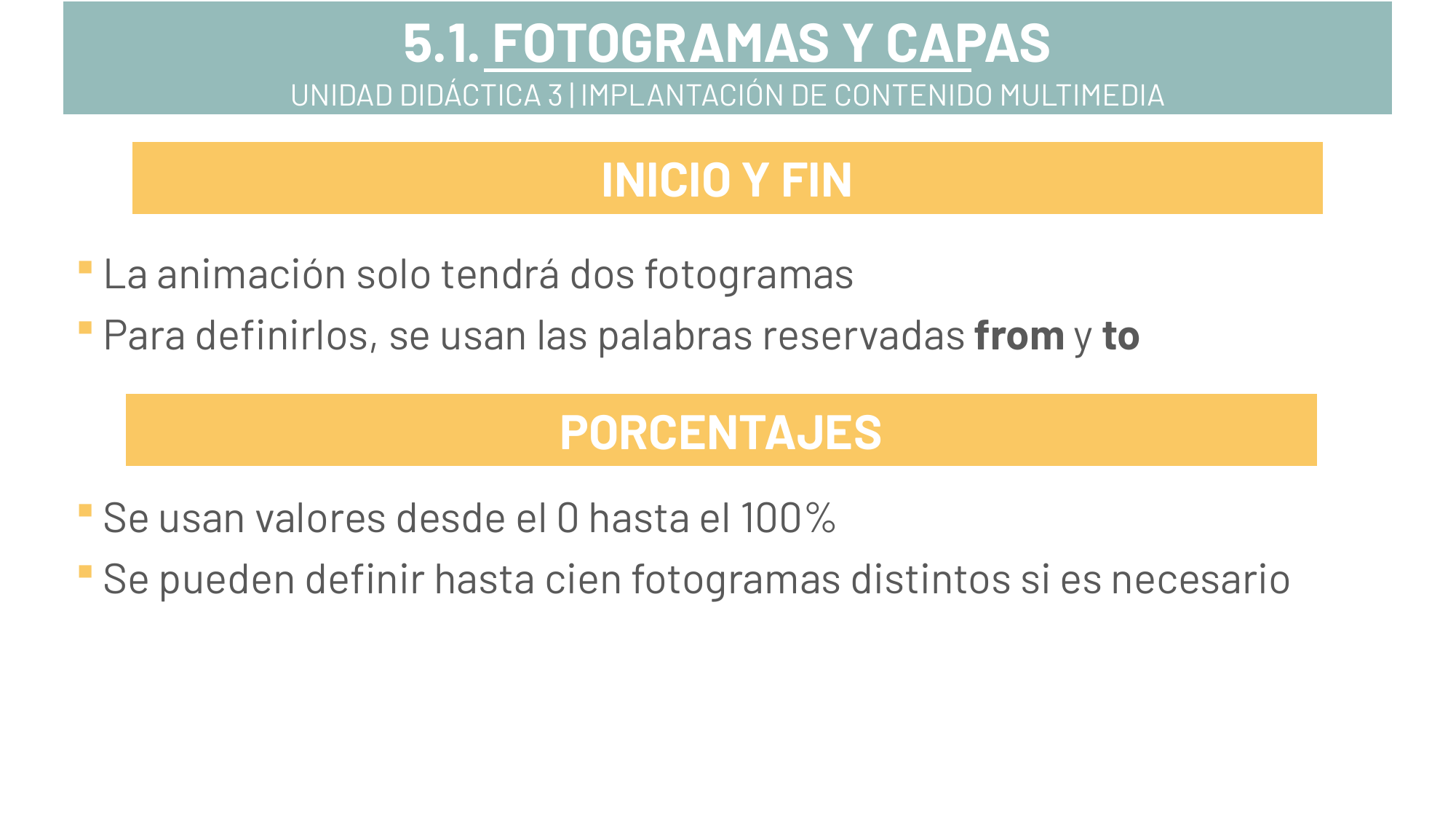

5.1. FOTOGRAMAS Y CAPAS
UNIDAD DIDÁCTICA 3 | IMPLANTACIÓN DE CONTENIDO MULTIMEDIA
INICIO Y FIN

La animación solo tendrá dos fotogramas
Para definirlos, se usan las palabras reservadas from y to

Se usan valores desde el 0 hasta el 100%
Se pueden definir hasta cien fotogramas distintos si es necesario

PORCENTAJES